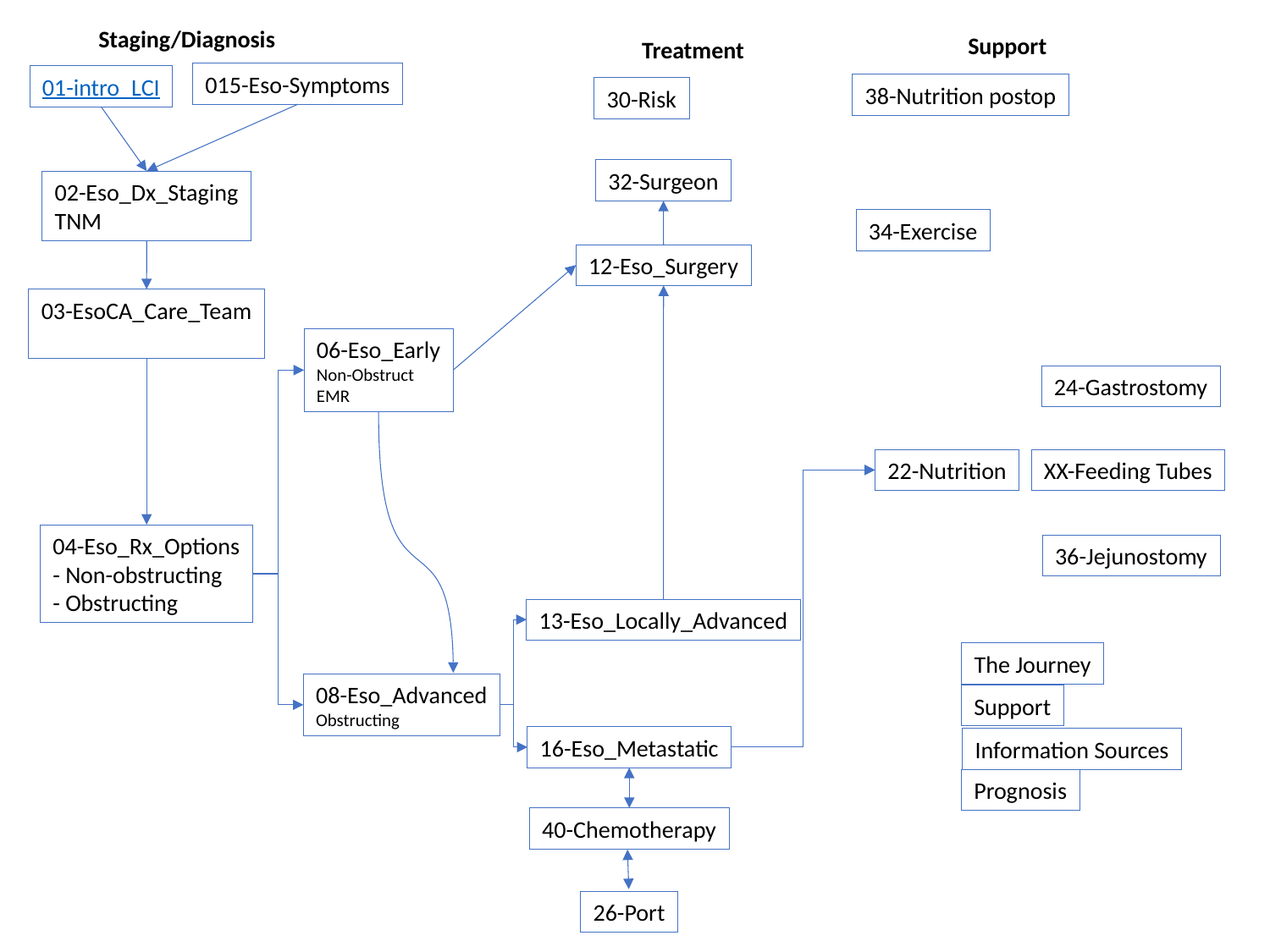

Staging/Diagnosis
Support
Treatment
015-Eso-Symptoms
01-intro_LCI
38-Nutrition postop
30-Risk
32-Surgeon
02-Eso_Dx_Staging
TNM
34-Exercise
12-Eso_Surgery
03-EsoCA_Care_Team

06-Eso_Early
Non-Obstruct
EMR
24-Gastrostomy
22-Nutrition
XX-Feeding Tubes
04-Eso_Rx_Options
- Non-obstructing
- Obstructing
36-Jejunostomy
13-Eso_Locally_Advanced
The Journey
08-Eso_Advanced
Obstructing
Support
16-Eso_Metastatic
Information Sources
Prognosis
40-Chemotherapy
26-Port